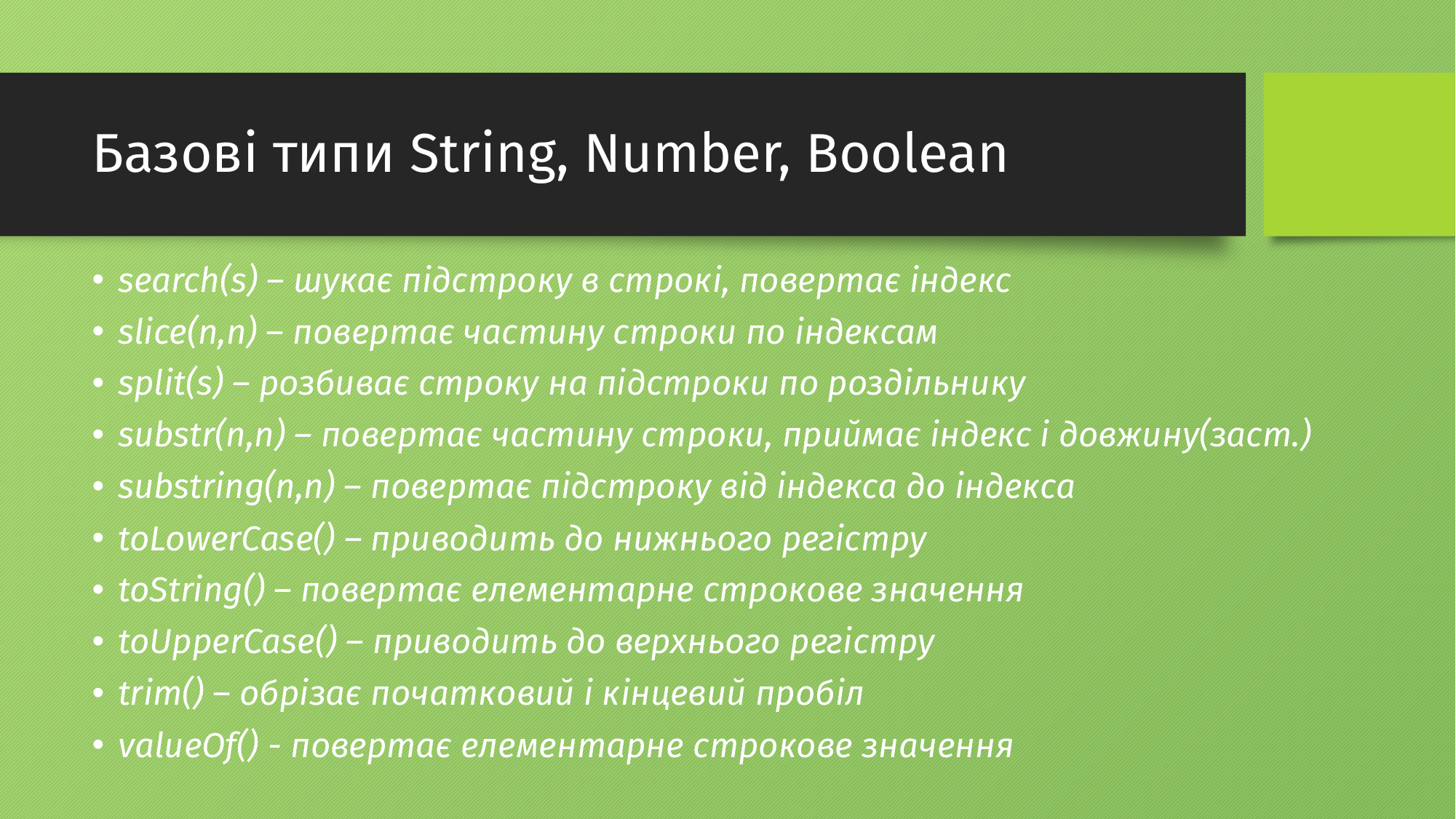

# Базові типи String, Number, Boolean
search(s) – шукає підстроку в строкі, повертає індекс
slice(n,n) – повертає частину строки по індексам
split(s) – розбиває строку на підстроки по роздільнику
substr(n,n) – повертає частину строки, приймає індекс і довжину(заст.)
substring(n,n) – повертає підстроку від індекса до індекса
toLowerCase() – приводить до нижнього регістру
toString() – повертає елементарне строкове значення
toUpperCase() – приводить до верхнього регістру
trim() – обрізає початковий і кінцевий пробіл
valueOf() - повертає елементарне строкове значення